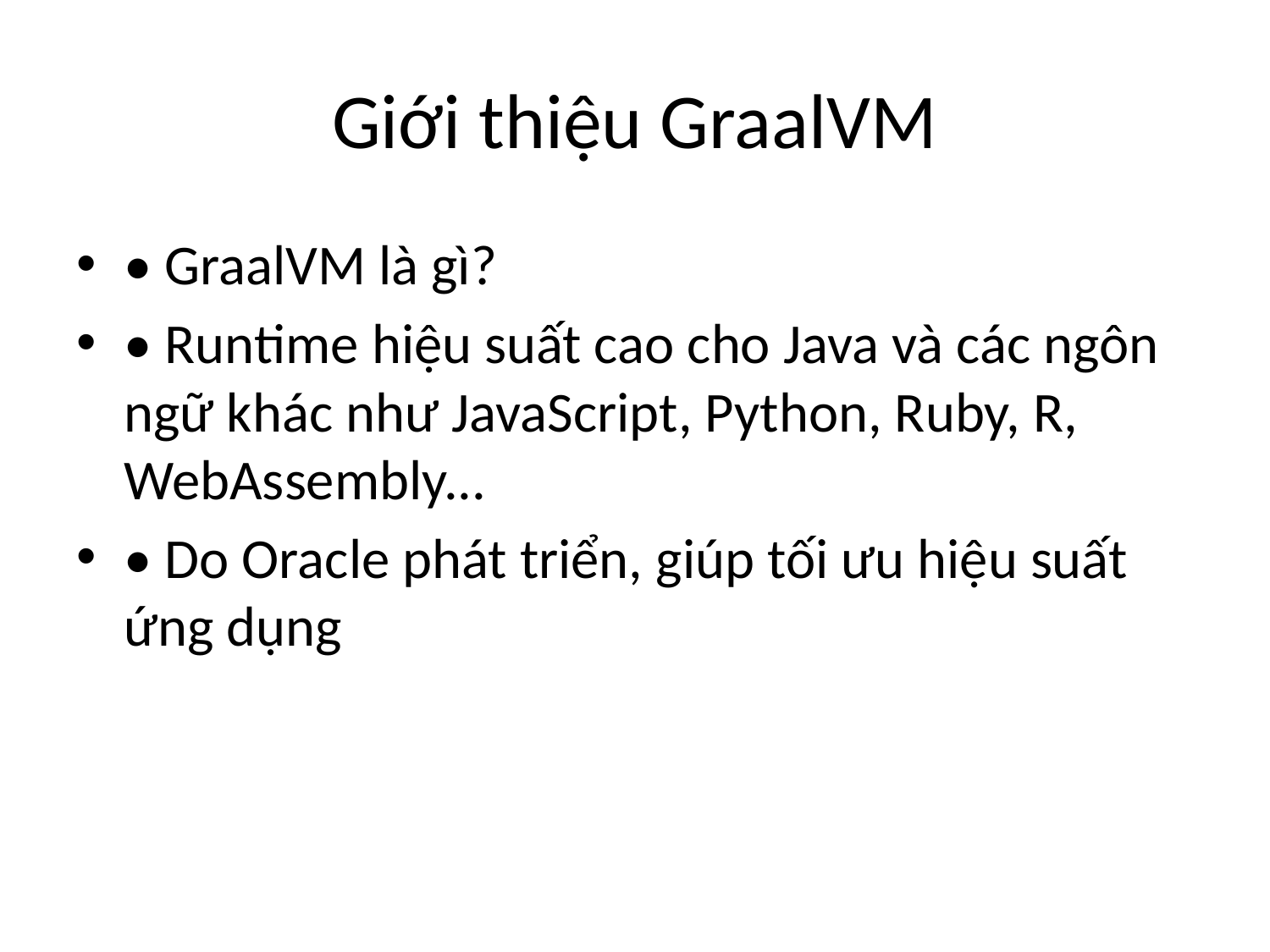

# Giới thiệu GraalVM
• GraalVM là gì?
• Runtime hiệu suất cao cho Java và các ngôn ngữ khác như JavaScript, Python, Ruby, R, WebAssembly...
• Do Oracle phát triển, giúp tối ưu hiệu suất ứng dụng